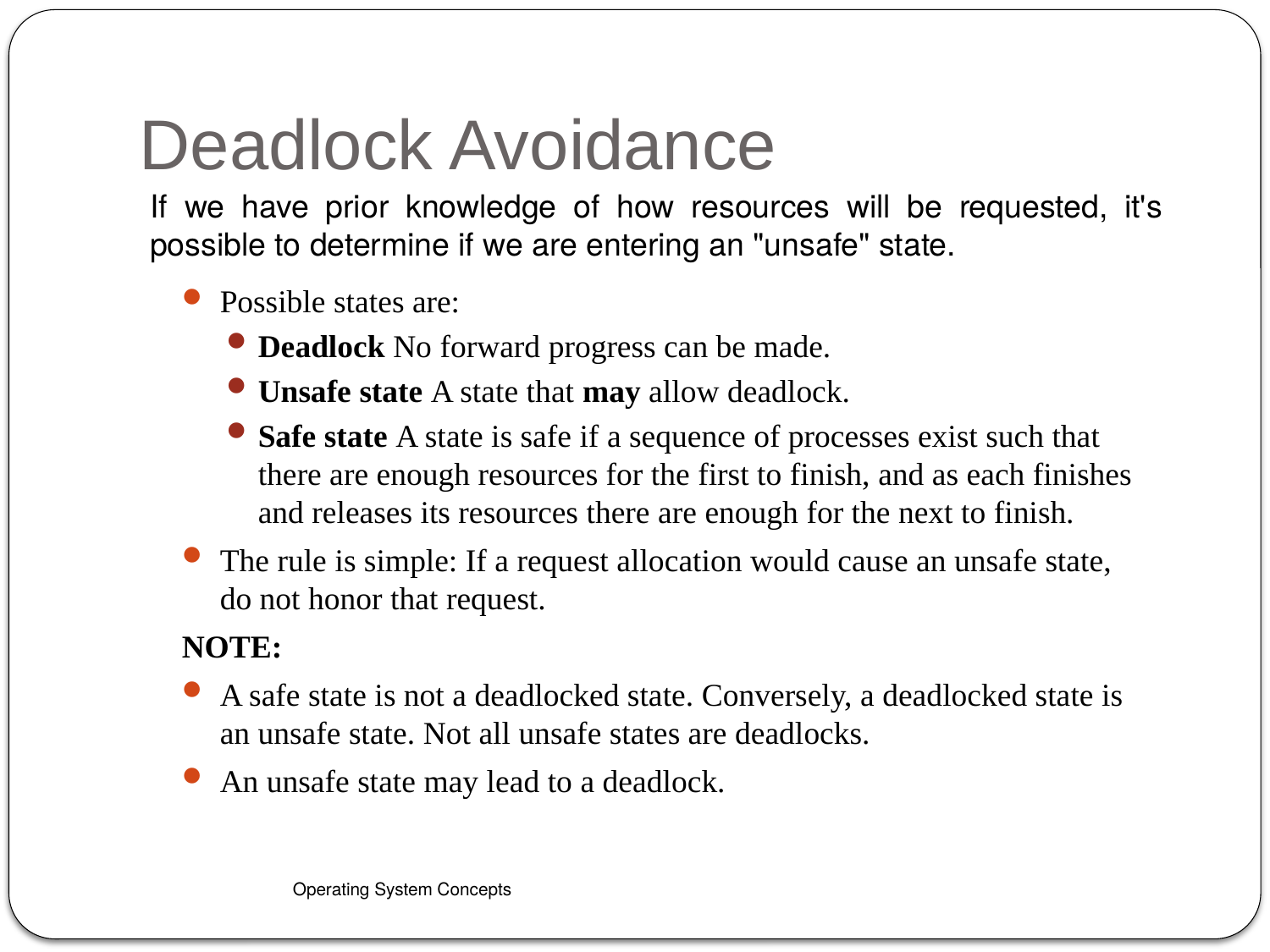

# Deadlock Avoidance
If we have prior knowledge of how resources will be requested, it's possible to determine if we are entering an "unsafe" state.
Possible states are:
Deadlock No forward progress can be made.
Unsafe state A state that may allow deadlock.
Safe state A state is safe if a sequence of processes exist such that there are enough resources for the first to finish, and as each finishes and releases its resources there are enough for the next to finish.
The rule is simple: If a request allocation would cause an unsafe state, do not honor that request.
NOTE:
A safe state is not a deadlocked state. Conversely, a deadlocked state is an unsafe state. Not all unsafe states are deadlocks.
An unsafe state may lead to a deadlock.

Operating System Concepts